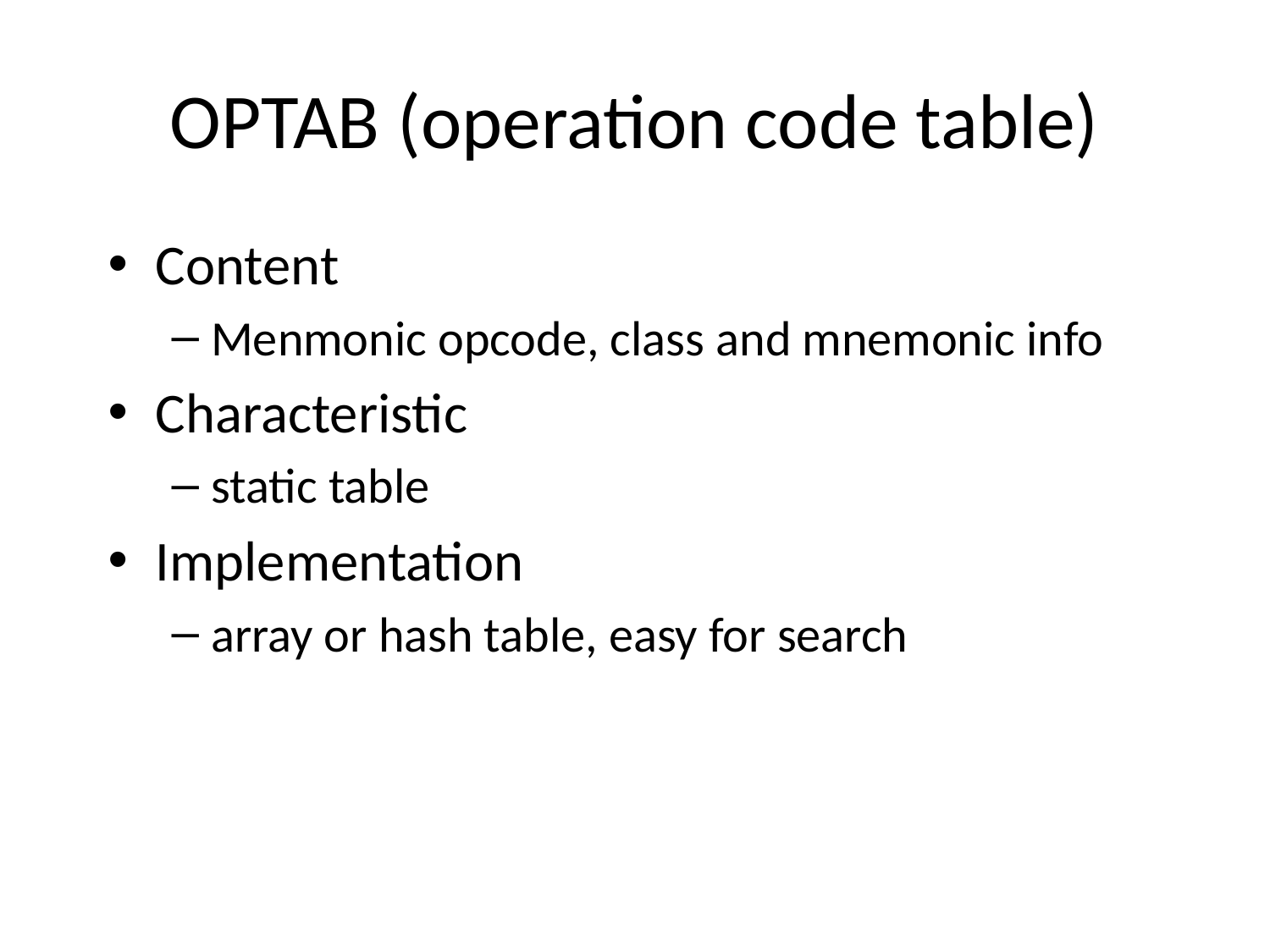

# OPTAB (operation code table)
Content
Menmonic opcode, class and mnemonic info
Characteristic
static table
Implementation
array or hash table, easy for search